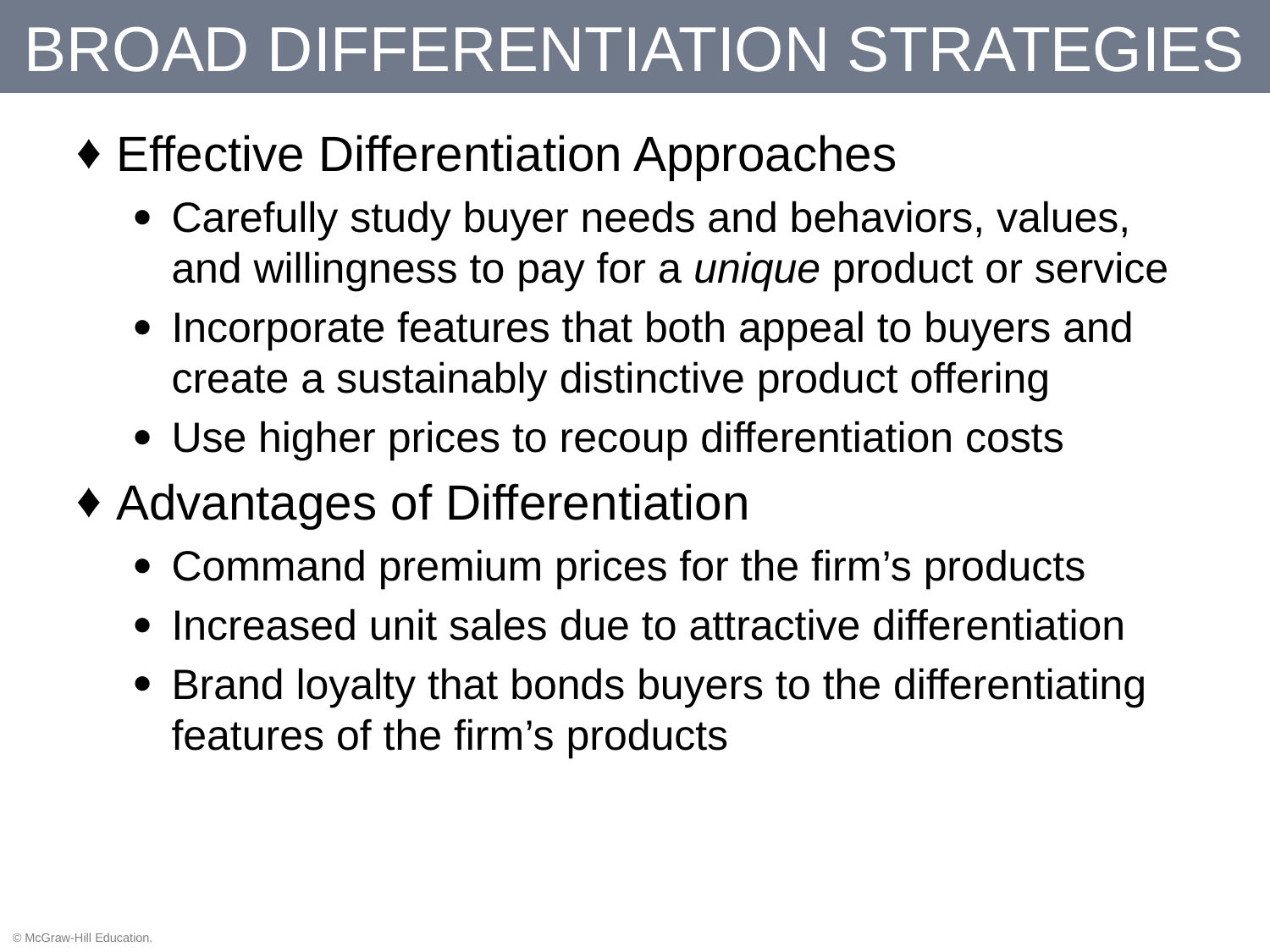

# BROAD DIFFERENTIATION STRATEGIES
Effective Differentiation Approaches
Carefully study buyer needs and behaviors, values, and willingness to pay for a unique product or service
Incorporate features that both appeal to buyers and create a sustainably distinctive product offering
Use higher prices to recoup differentiation costs
Advantages of Differentiation
Command premium prices for the firm’s products
Increased unit sales due to attractive differentiation
Brand loyalty that bonds buyers to the differentiating features of the firm’s products